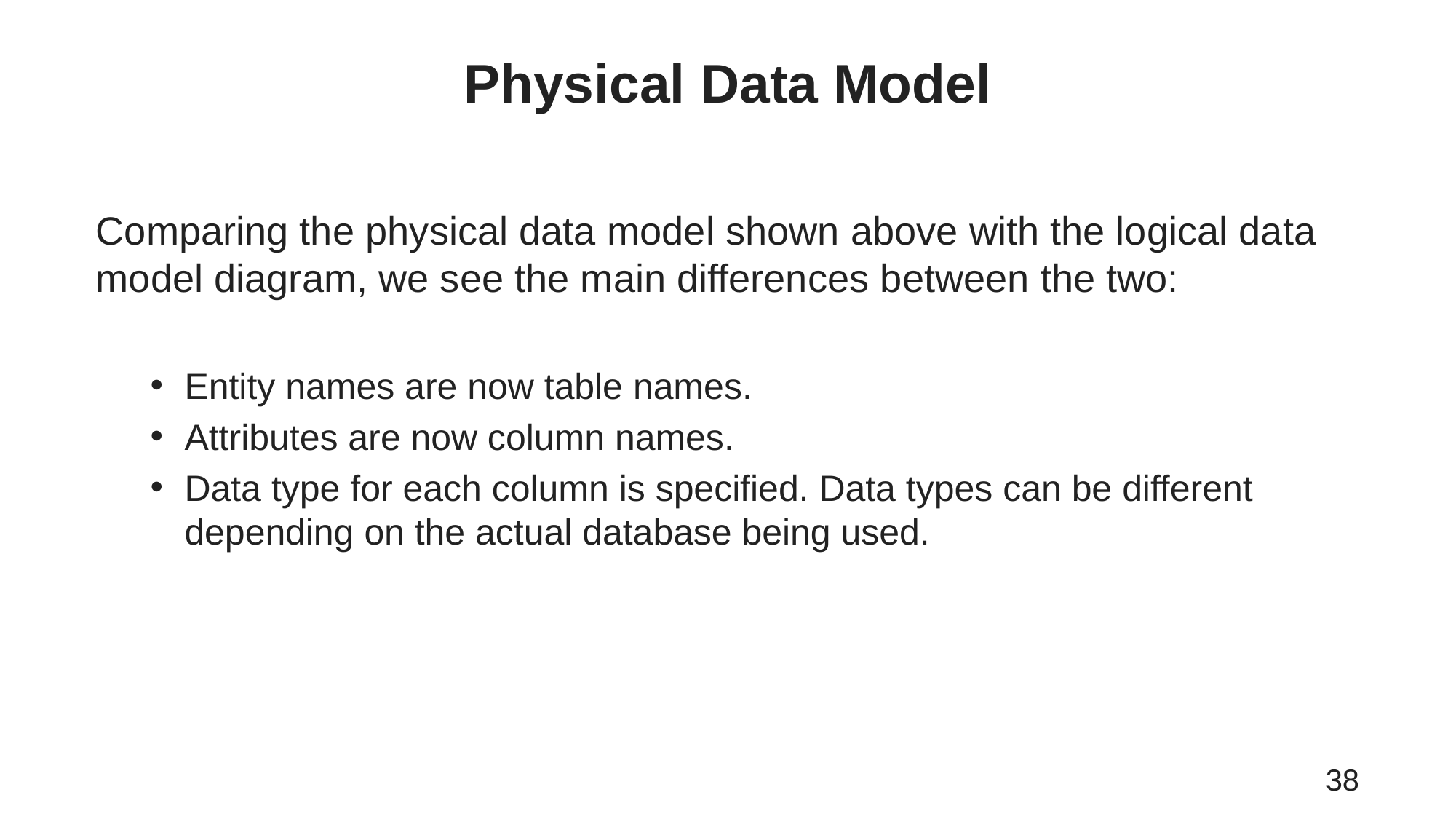

# Physical Data Model
Comparing the physical data model shown above with the logical data model diagram, we see the main differences between the two:

Entity names are now table names.
Attributes are now column names.
Data type for each column is specified. Data types can be different depending on the actual database being used.

38